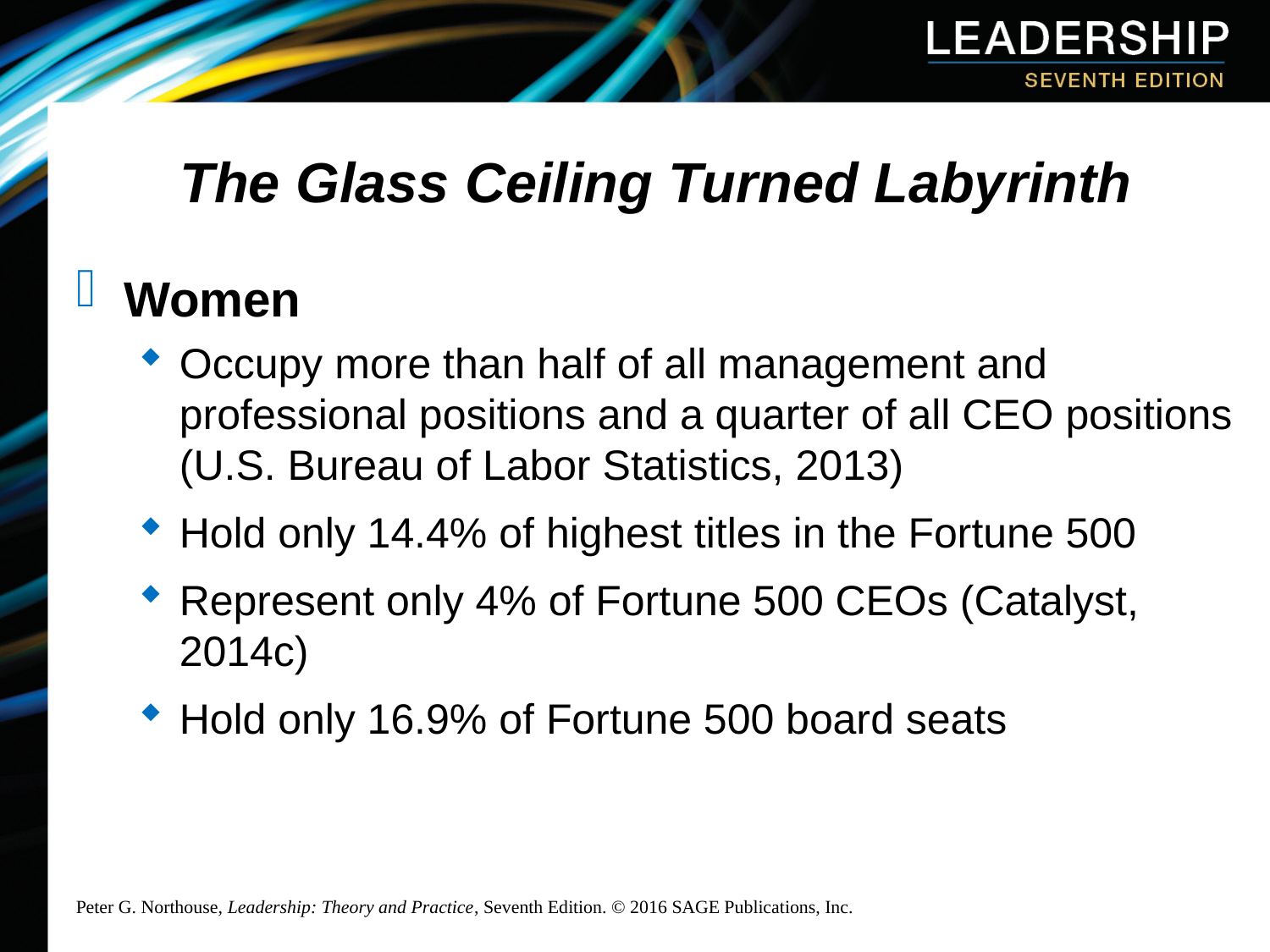

# The Glass Ceiling Turned Labyrinth
Women
Occupy more than half of all management and professional positions and a quarter of all CEO positions (U.S. Bureau of Labor Statistics, 2013)
Hold only 14.4% of highest titles in the Fortune 500
Represent only 4% of Fortune 500 CEOs (Catalyst, 2014c)
Hold only 16.9% of Fortune 500 board seats
Peter G. Northouse, Leadership: Theory and Practice, Seventh Edition. © 2016 SAGE Publications, Inc.